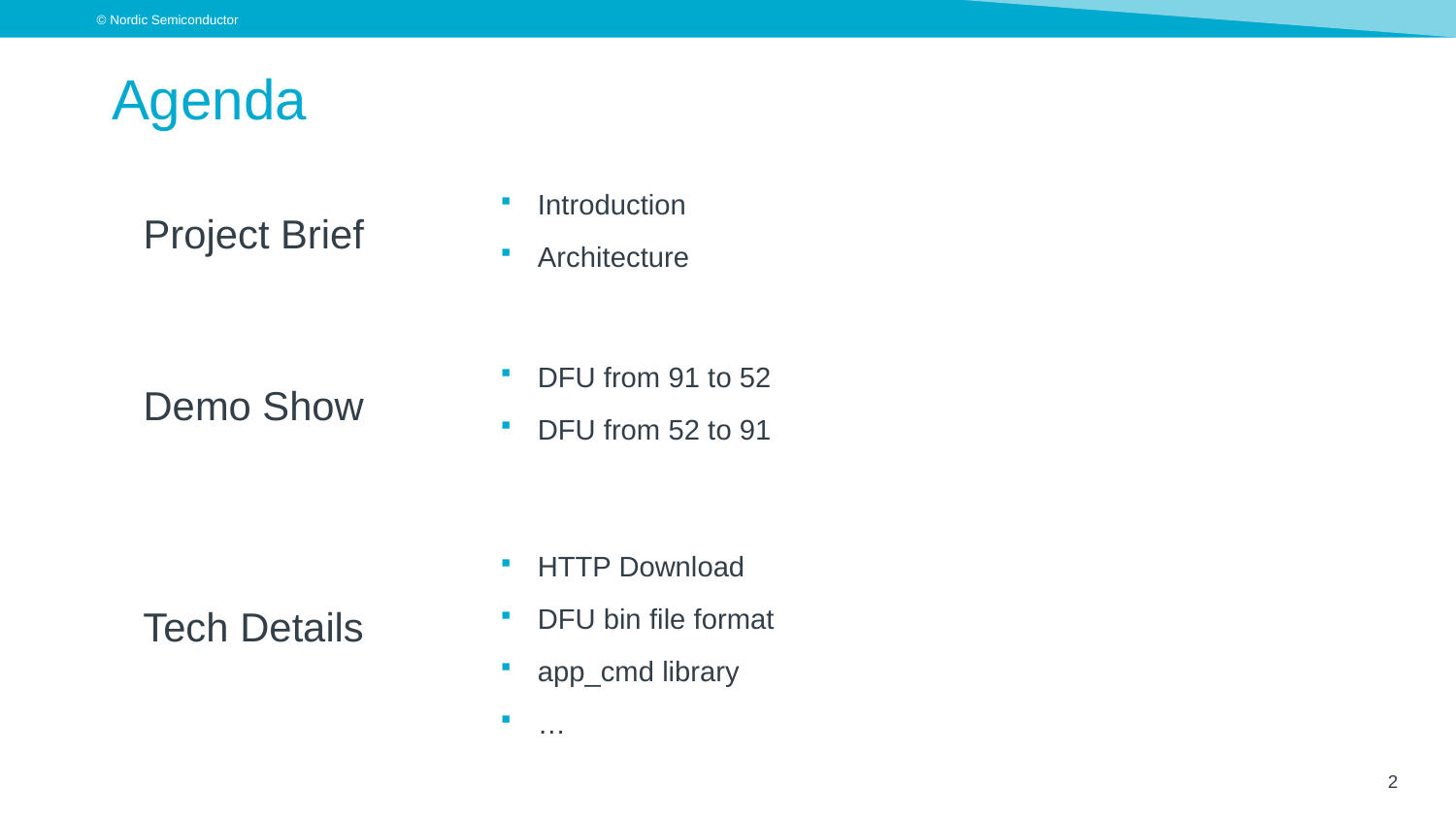

# Agenda
Project Brief
Introduction
Architecture
Demo Show
DFU from 91 to 52
DFU from 52 to 91
Tech Details
HTTP Download
DFU bin file format
app_cmd library
…
2